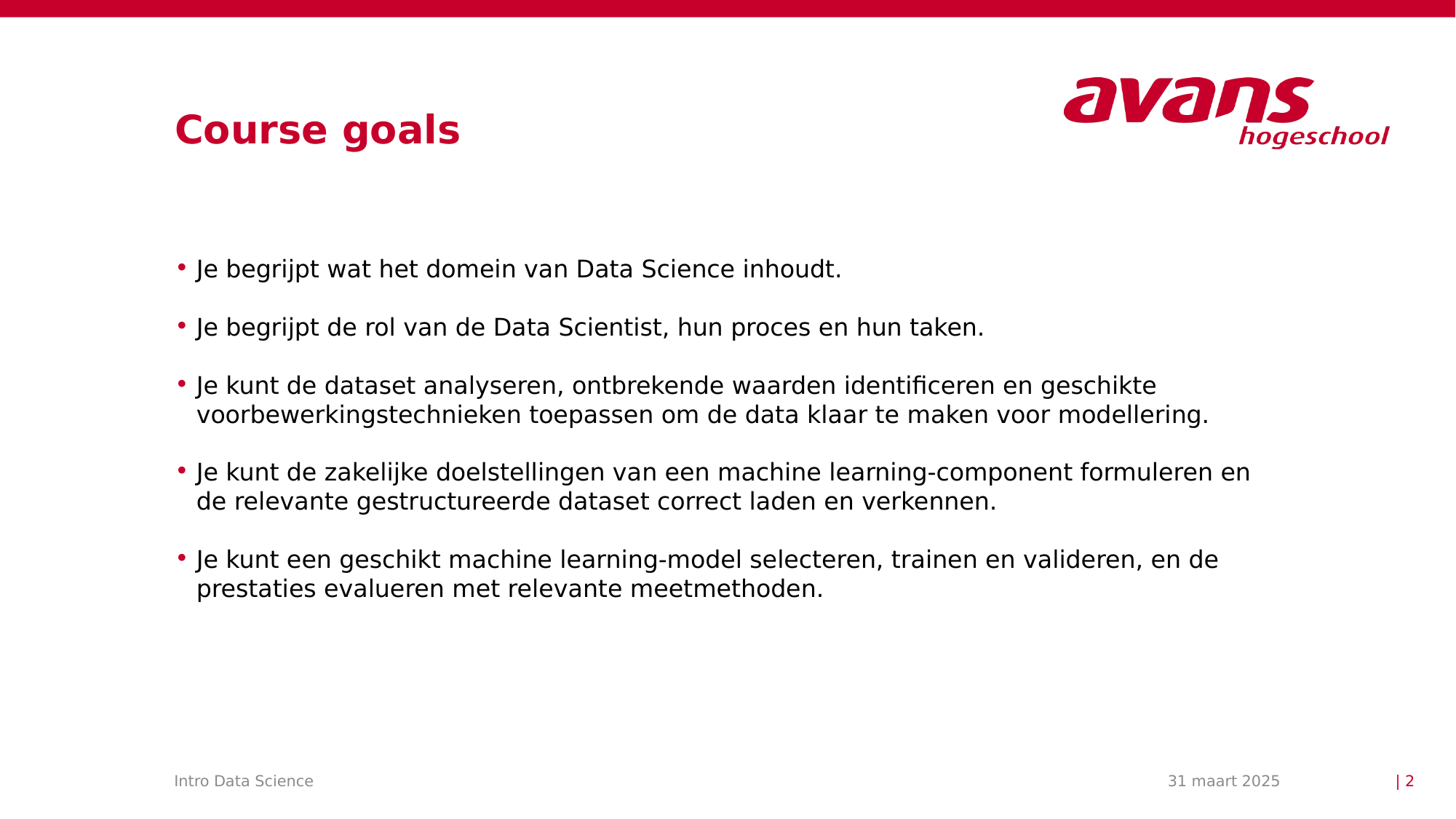

# Course goals
Je begrijpt wat het domein van Data Science inhoudt.

Je begrijpt de rol van de Data Scientist, hun proces en hun taken.

Je kunt de dataset analyseren, ontbrekende waarden identificeren en geschikte voorbewerkingstechnieken toepassen om de data klaar te maken voor modellering.

Je kunt de zakelijke doelstellingen van een machine learning-component formuleren en de relevante gestructureerde dataset correct laden en verkennen.

Je kunt een geschikt machine learning-model selecteren, trainen en valideren, en de prestaties evalueren met relevante meetmethoden.

31 maart 2025
| 2